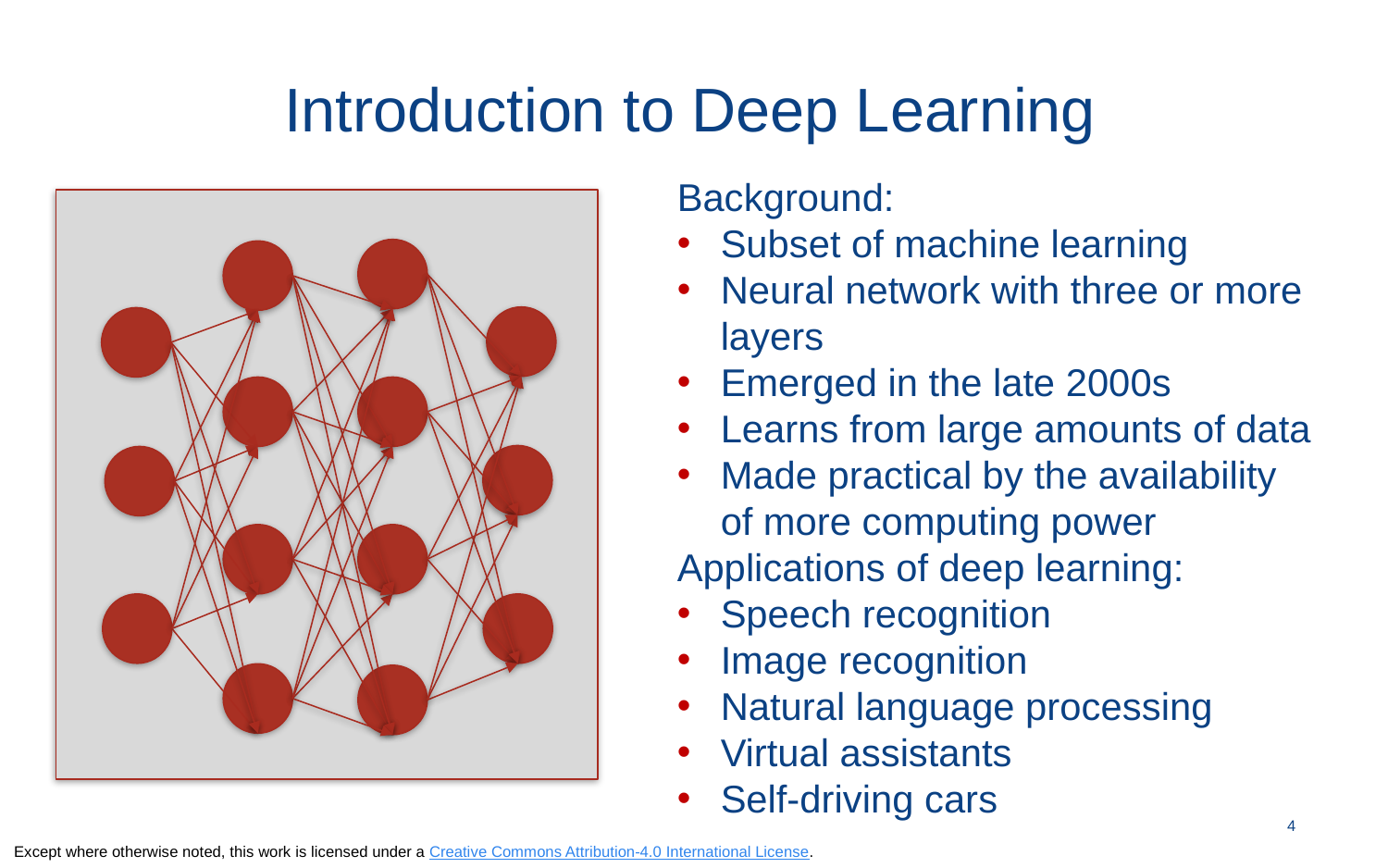

# Introduction to Deep Learning
Background:
Subset of machine learning
Neural network with three or more layers
Emerged in the late 2000s
Learns from large amounts of data
Made practical by the availability of more computing power
Applications of deep learning:
Speech recognition
Image recognition
Natural language processing
Virtual assistants
Self-driving cars

4